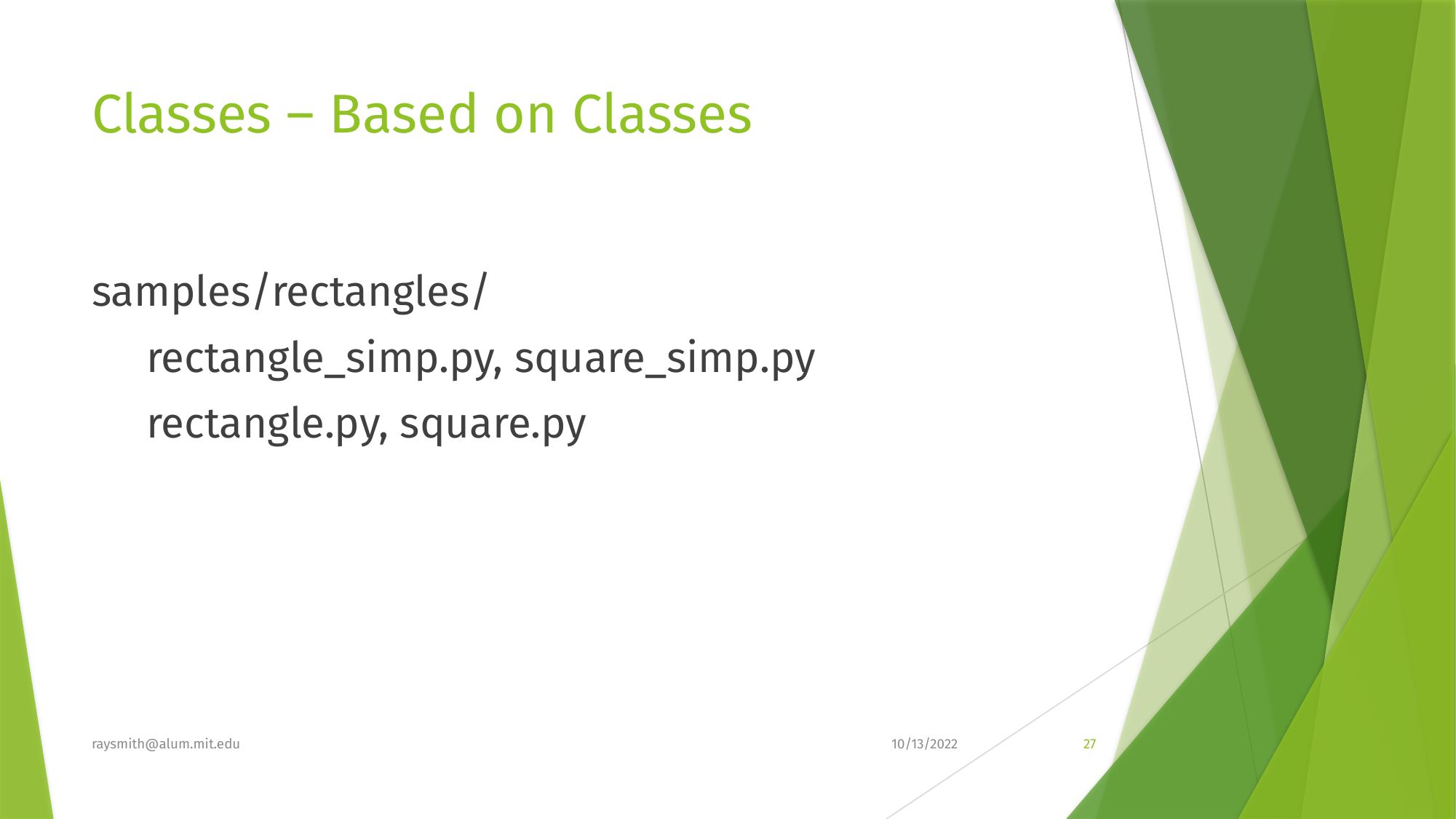

# Classes – Based on Classes
samples/rectangles/
rectangle_simp.py, square_simp.py
rectangle.py, square.py

raysmith@alum.mit.edu
10/13/2022
27